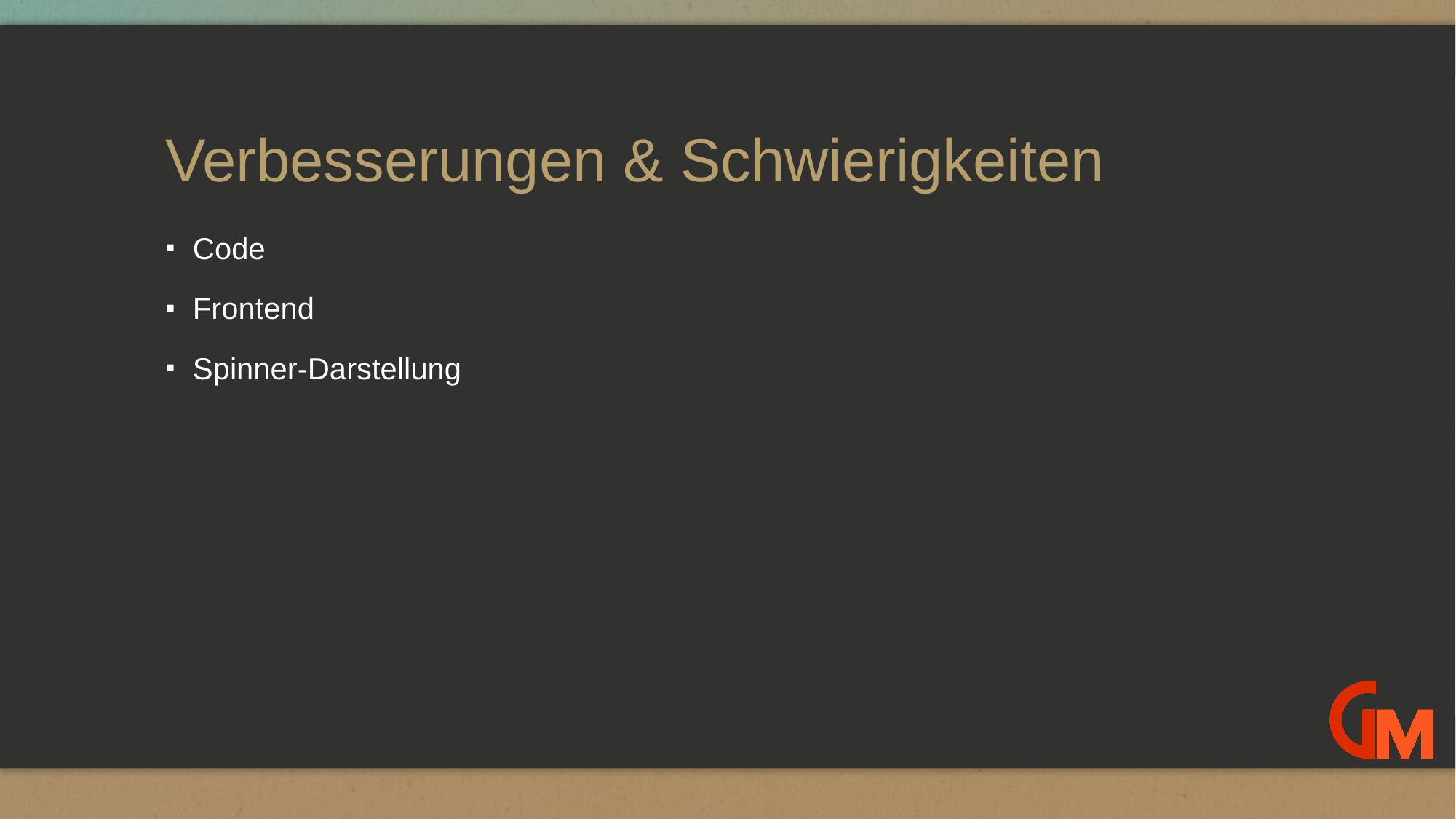

# Verbesserungen & Schwierigkeiten
Code
Frontend
Spinner-Darstellung